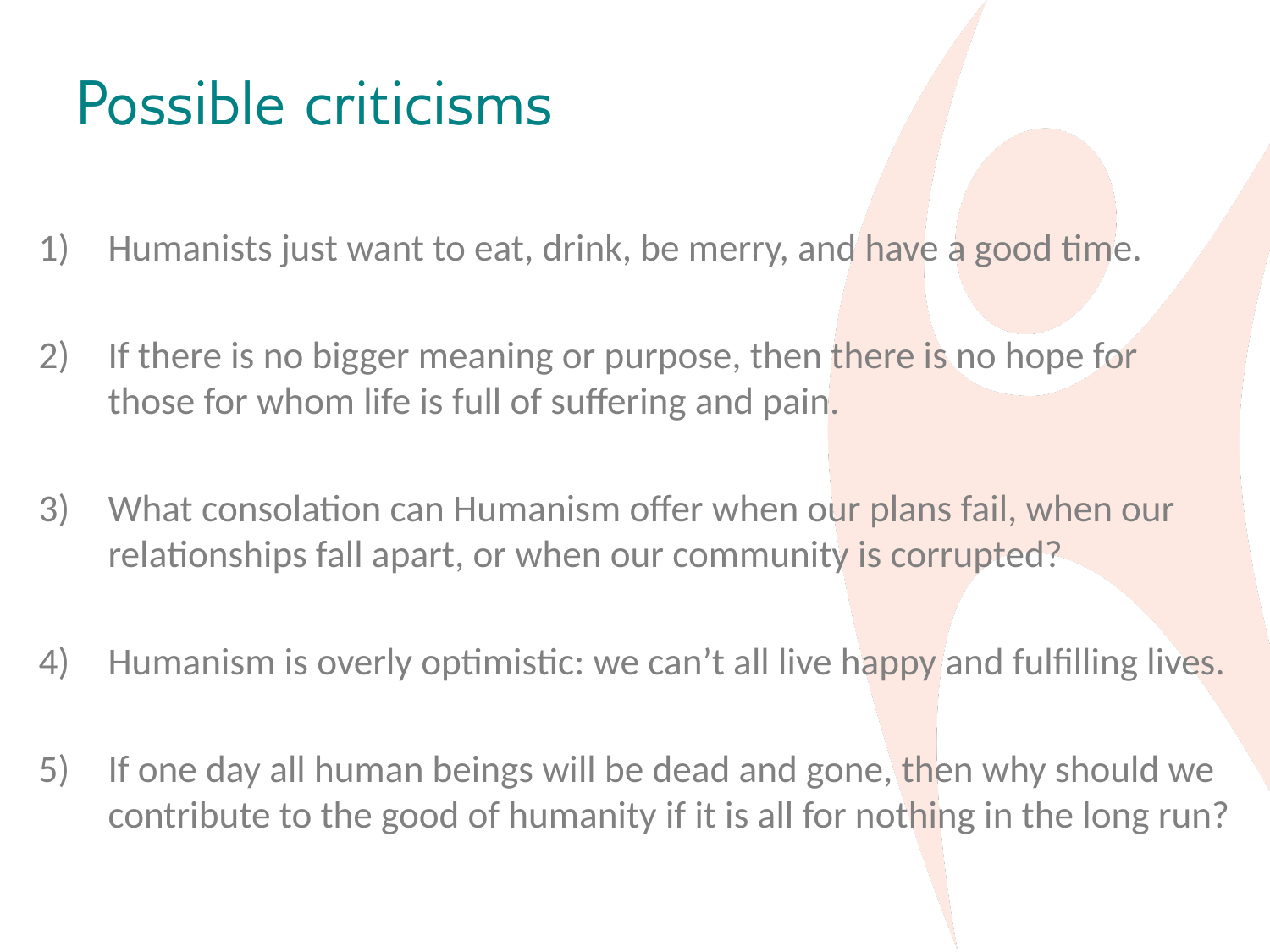

# Possible criticisms

Humanists just want to eat, drink, be merry, and have a good time.

If there is no bigger meaning or purpose, then there is no hope for those for whom life is full of suffering and pain.

What consolation can Humanism offer when our plans fail, when our relationships fall apart, or when our community is corrupted?

Humanism is overly optimistic: we can’t all live happy and fulfilling lives.

If one day all human beings will be dead and gone, then why should we contribute to the good of humanity if it is all for nothing in the long run?